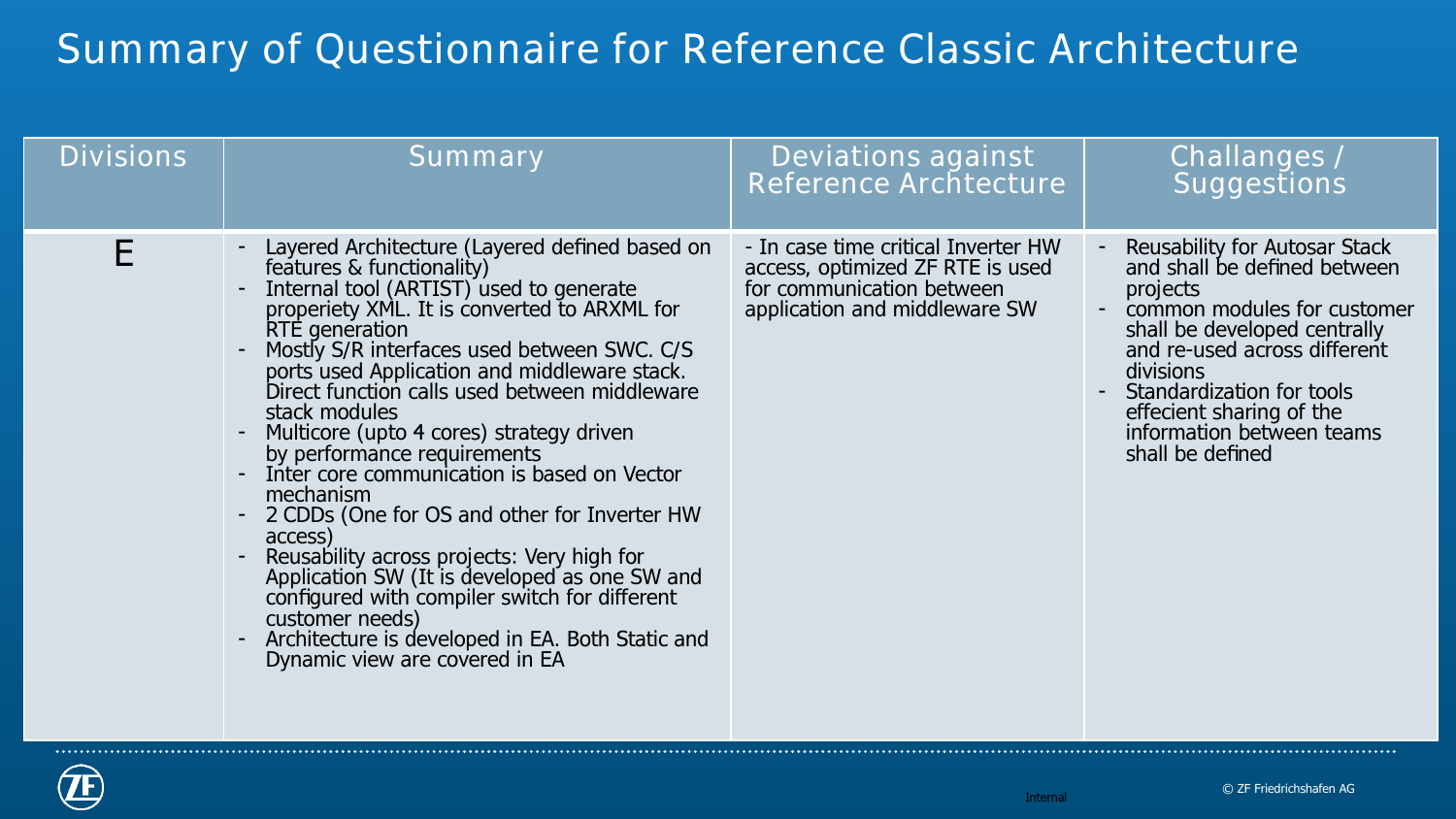

# Summary of Questionnaire for Reference Classic Architecture
| Divisions | Summary | Deviations against  Reference Archtecture | Challanges / Suggestions |
| --- | --- | --- | --- |
| E | Layered Architecture (Layered defined based on features & functionality)  Internal tool (ARTIST) used to generate properiety XML. It is converted to ARXML for RTE generation Mostly S/R interfaces used between SWC. C/S ports used Application and middleware stack. Direct function calls used between middleware stack modules Multicore (upto 4 cores) strategy driven by performance requirements Inter core communication is based on Vector mechanism 2 CDDs (One for OS and other for Inverter HW access) Reusability across projects: Very high for Application SW (It is developed as one SW and configured with compiler switch for different customer needs) Architecture is developed in EA. Both Static and Dynamic view are covered in EA | - In case time critical Inverter HW access, optimized ZF RTE is used for communication between application and middleware SW | Reusability for Autosar Stack and shall be defined between projects common modules for customer shall be developed centrally and re-used across different divisions Standardization for tools effecient sharing of the information between teams shall be defined |

13